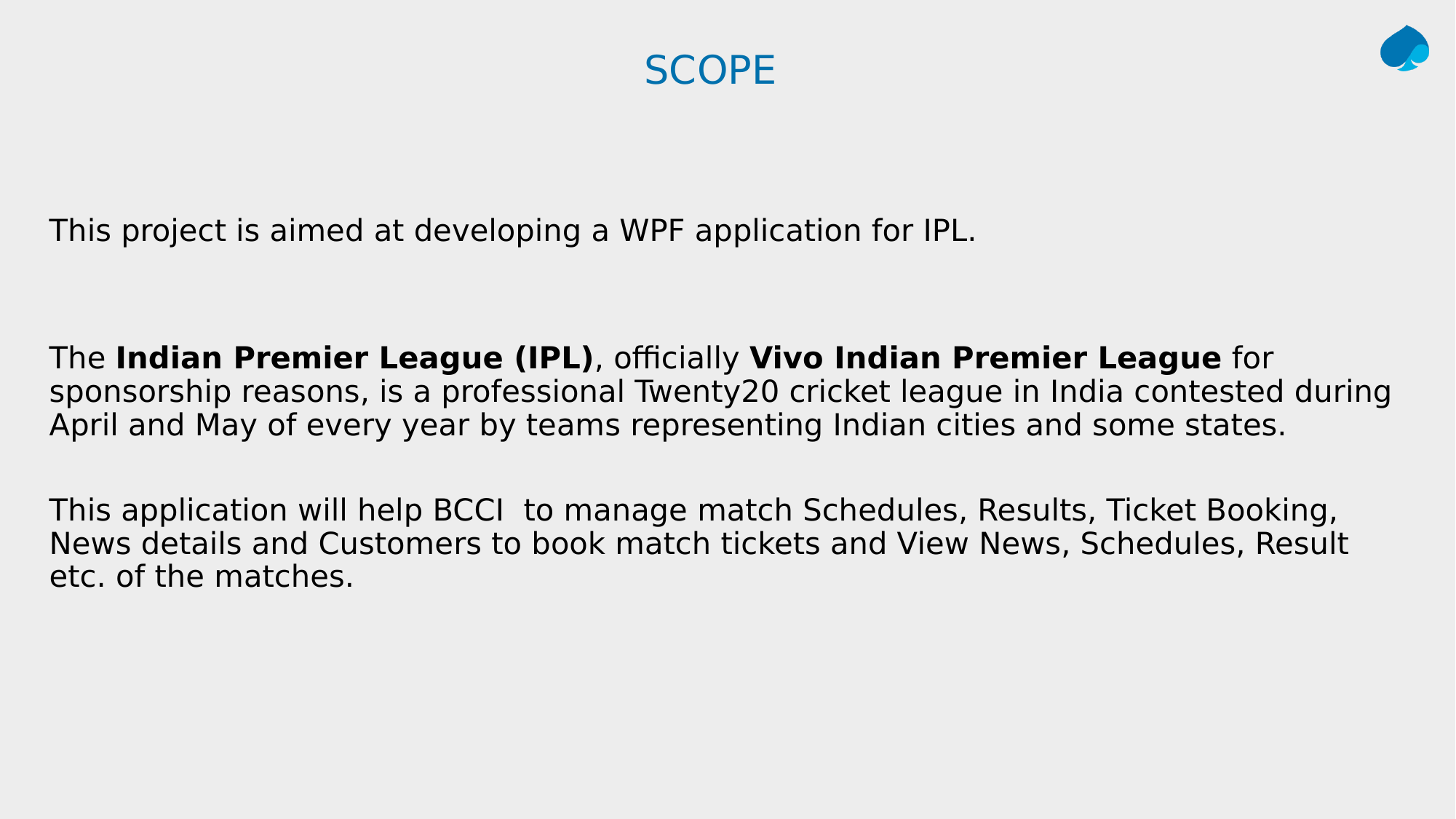

# SCOPE

This project is aimed at developing a WPF application for IPL.

The Indian Premier League (IPL), officially Vivo Indian Premier League for sponsorship reasons, is a professional Twenty20 cricket league in India contested during April and May of every year by teams representing Indian cities and some states.

This application will help BCCI  to manage match Schedules, Results, Ticket Booking, News details and Customers to book match tickets and View News, Schedules, Result etc. of the matches.